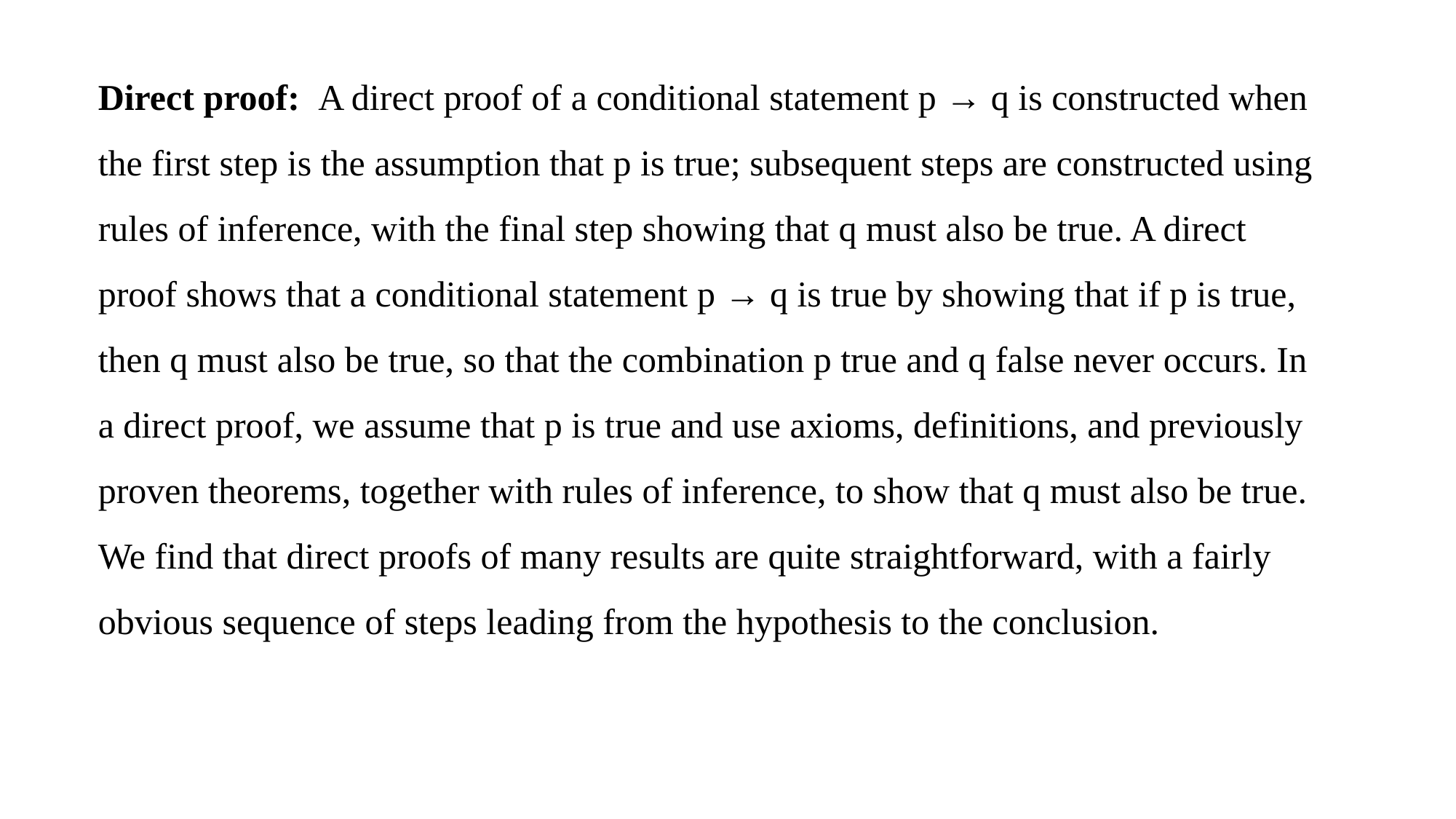

Direct proof:  A direct proof of a conditional statement p → q is constructed when the first step is the assumption that p is true; subsequent steps are constructed using rules of inference, with the final step showing that q must also be true. A direct proof shows that a conditional statement p → q is true by showing that if p is true, then q must also be true, so that the combination p true and q false never occurs. In a direct proof, we assume that p is true and use axioms, definitions, and previously proven theorems, together with rules of inference, to show that q must also be true. We find that direct proofs of many results are quite straightforward, with a fairly obvious sequence of steps leading from the hypothesis to the conclusion.